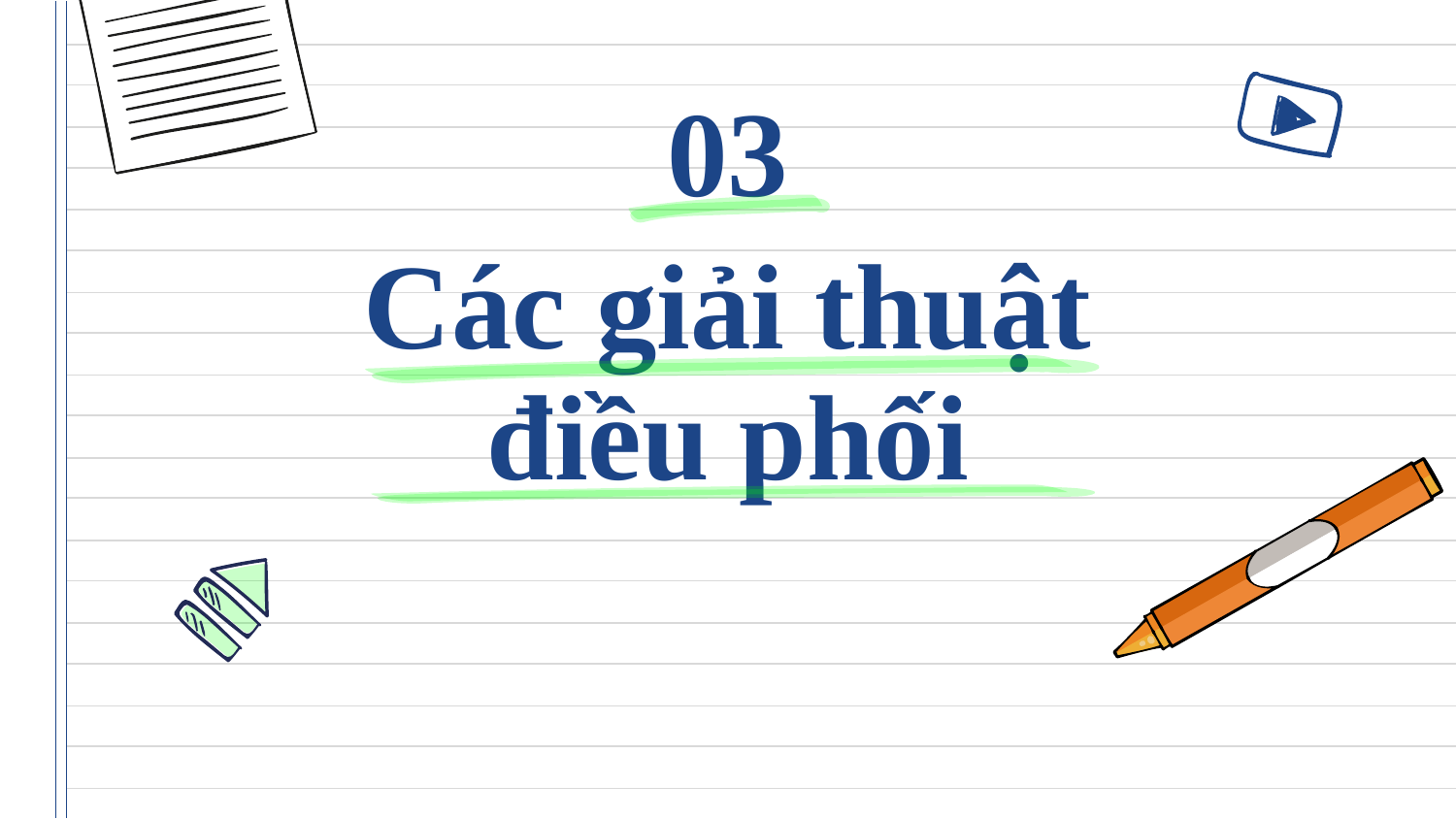

03

# Các giải thuật điều phối